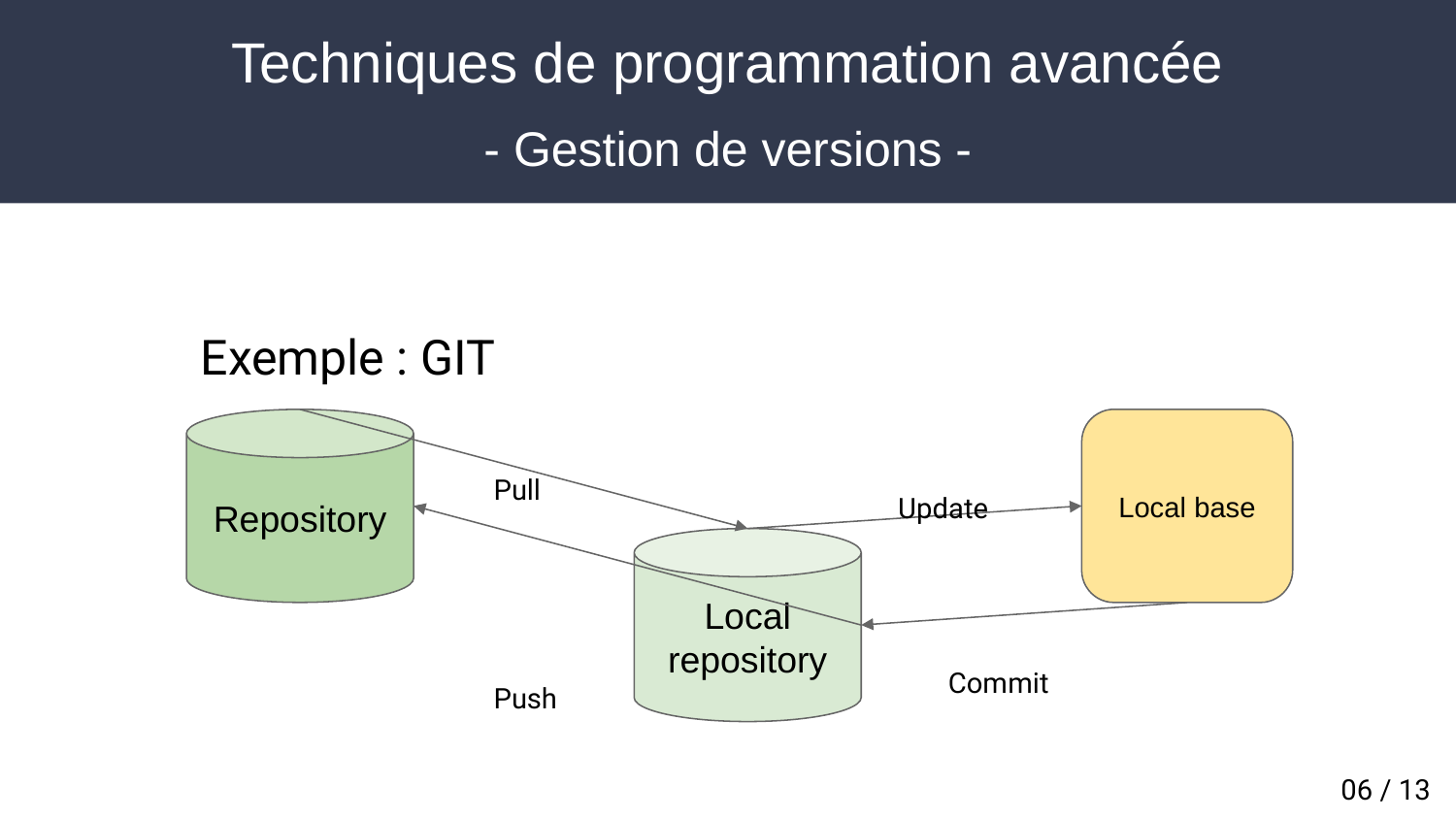

# Techniques de programmation avancée

- Gestion de versions -
Exemple : GIT

Repository
Local base
Pull
Update
Local repository
Commit
Push
06 / 13